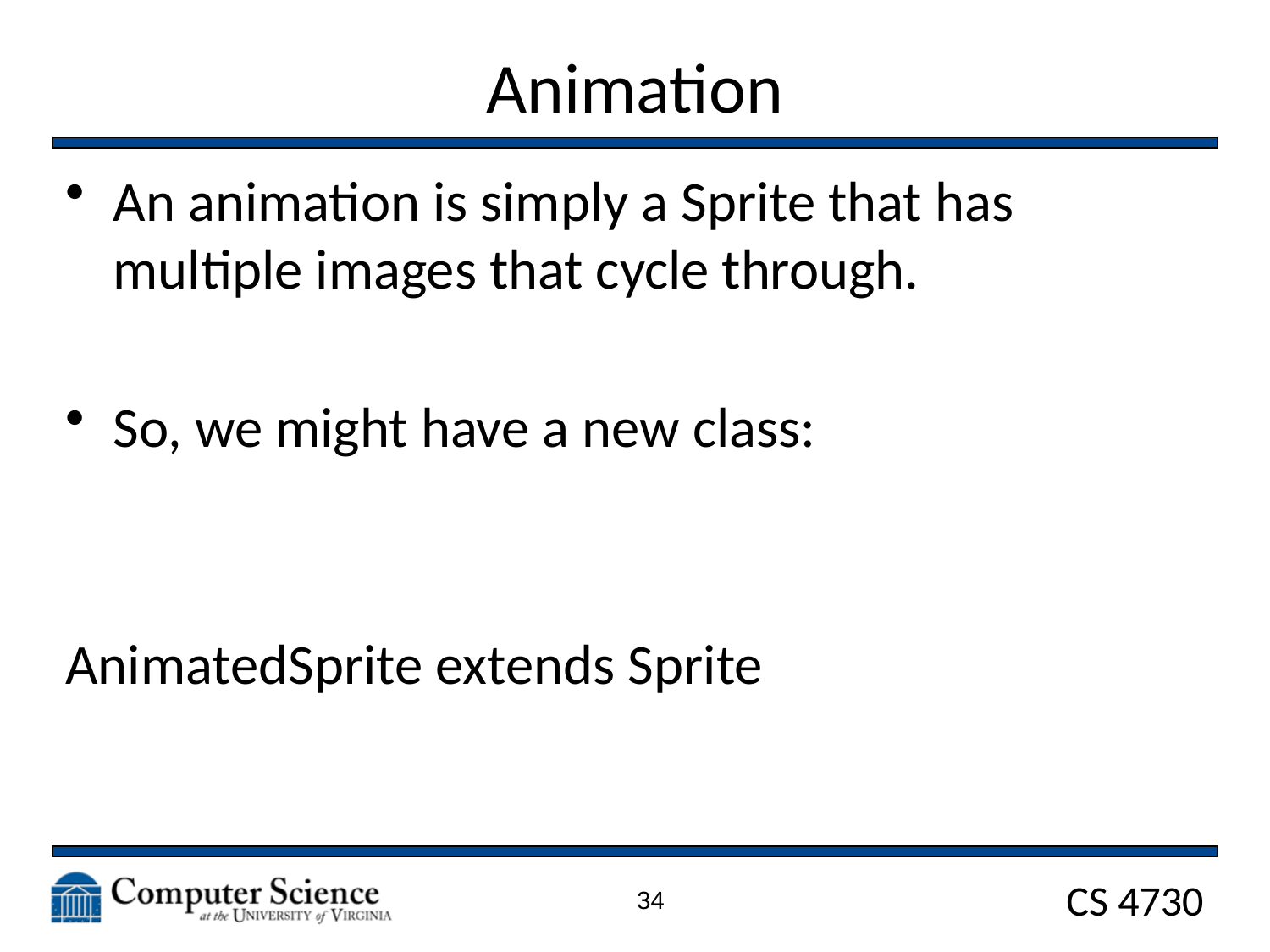

# Animation
An animation is simply a Sprite that has multiple images that cycle through.

So, we might have a new class:

AnimatedSprite extends Sprite
34